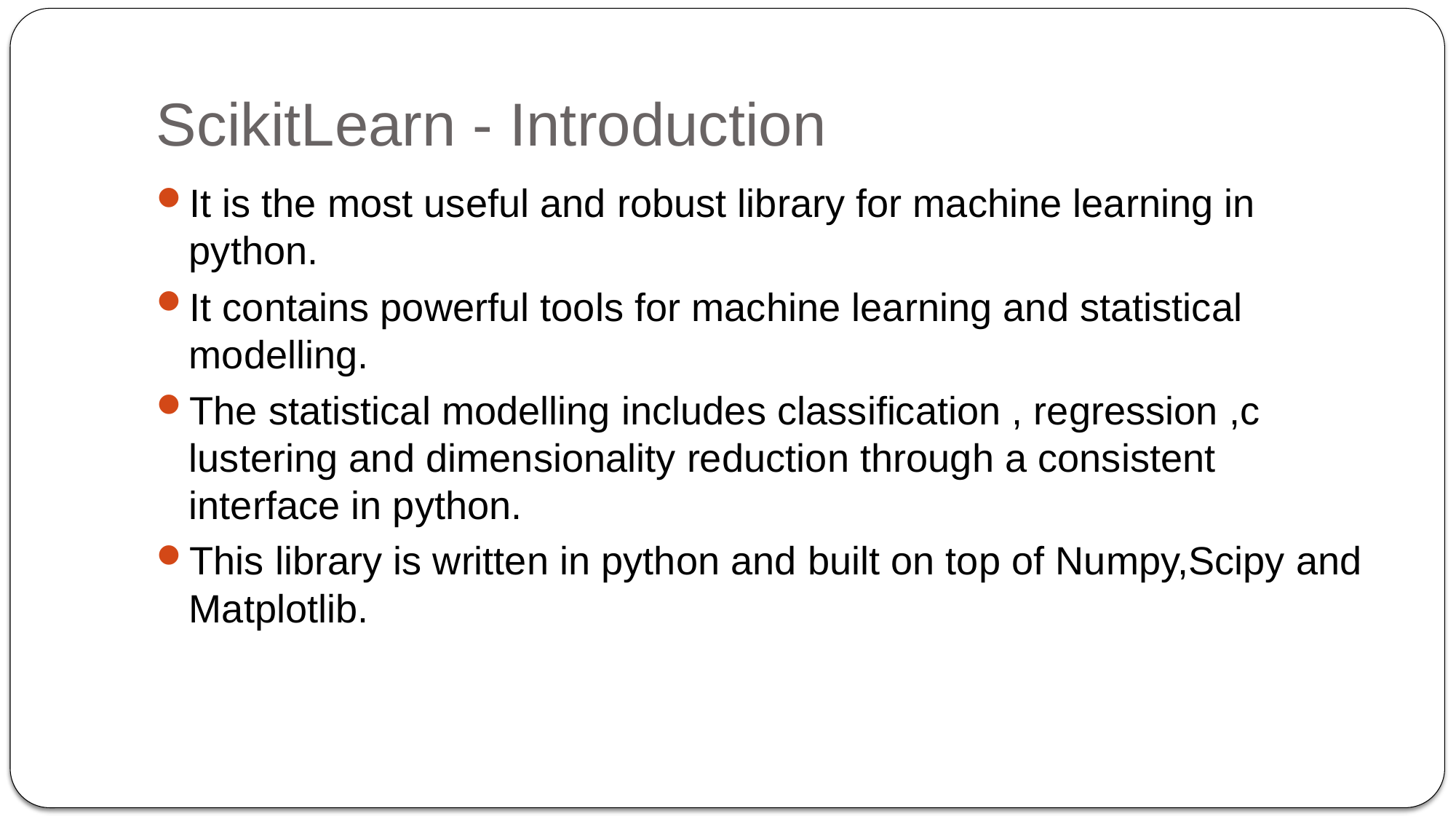

# ScikitLearn - Introduction
It is the most useful and robust library for machine learning in python.
It contains powerful tools for machine learning and statistical modelling.
The statistical modelling includes classification , regression ,c lustering and dimensionality reduction through a consistent interface in python.
This library is written in python and built on top of Numpy,Scipy and Matplotlib.